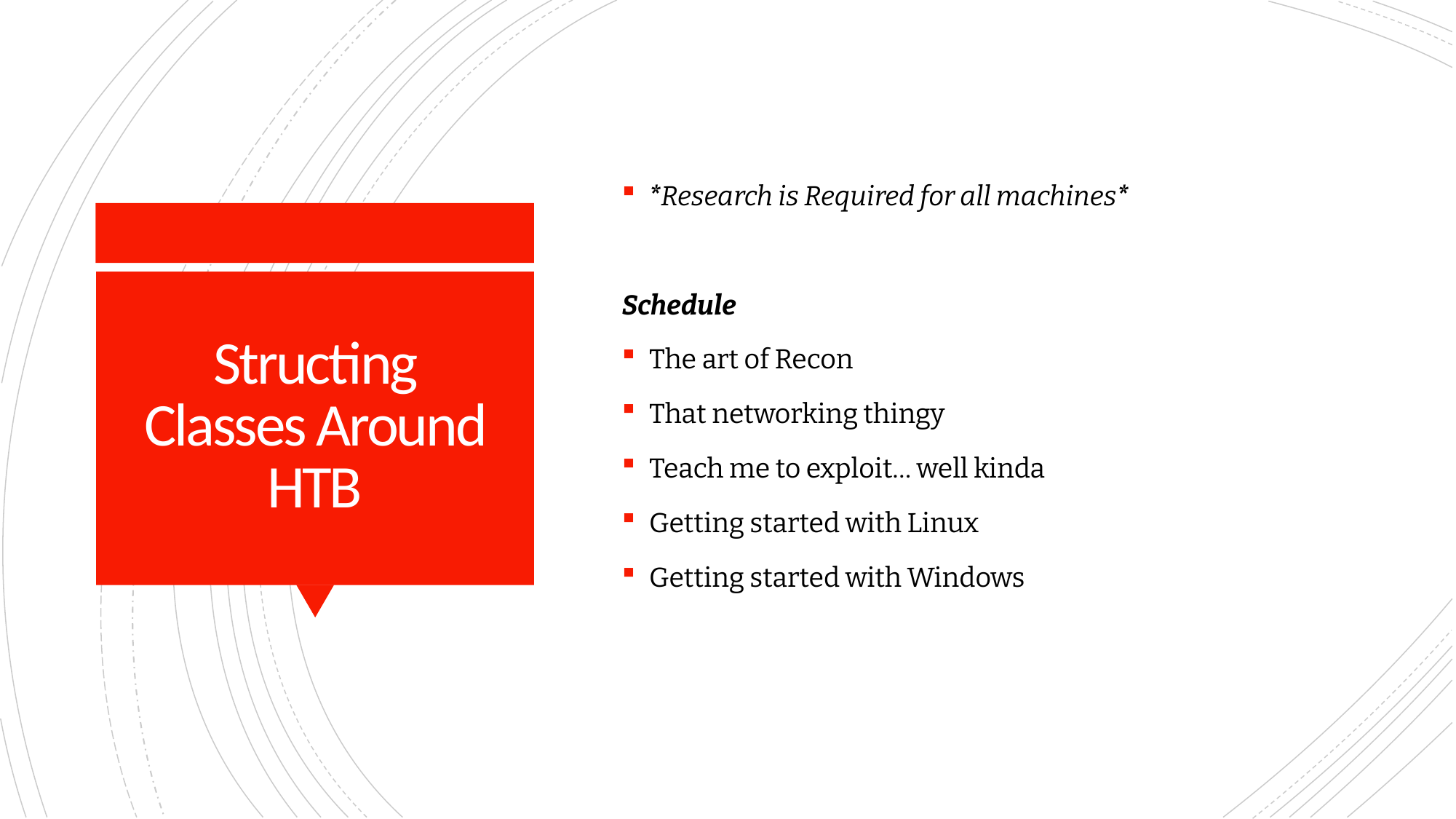

*Research is Required for all machines*

Schedule
The art of Recon
That networking thingy
Teach me to exploit… well kinda
Getting started with Linux
Getting started with Windows

# Structing Classes Around HTB